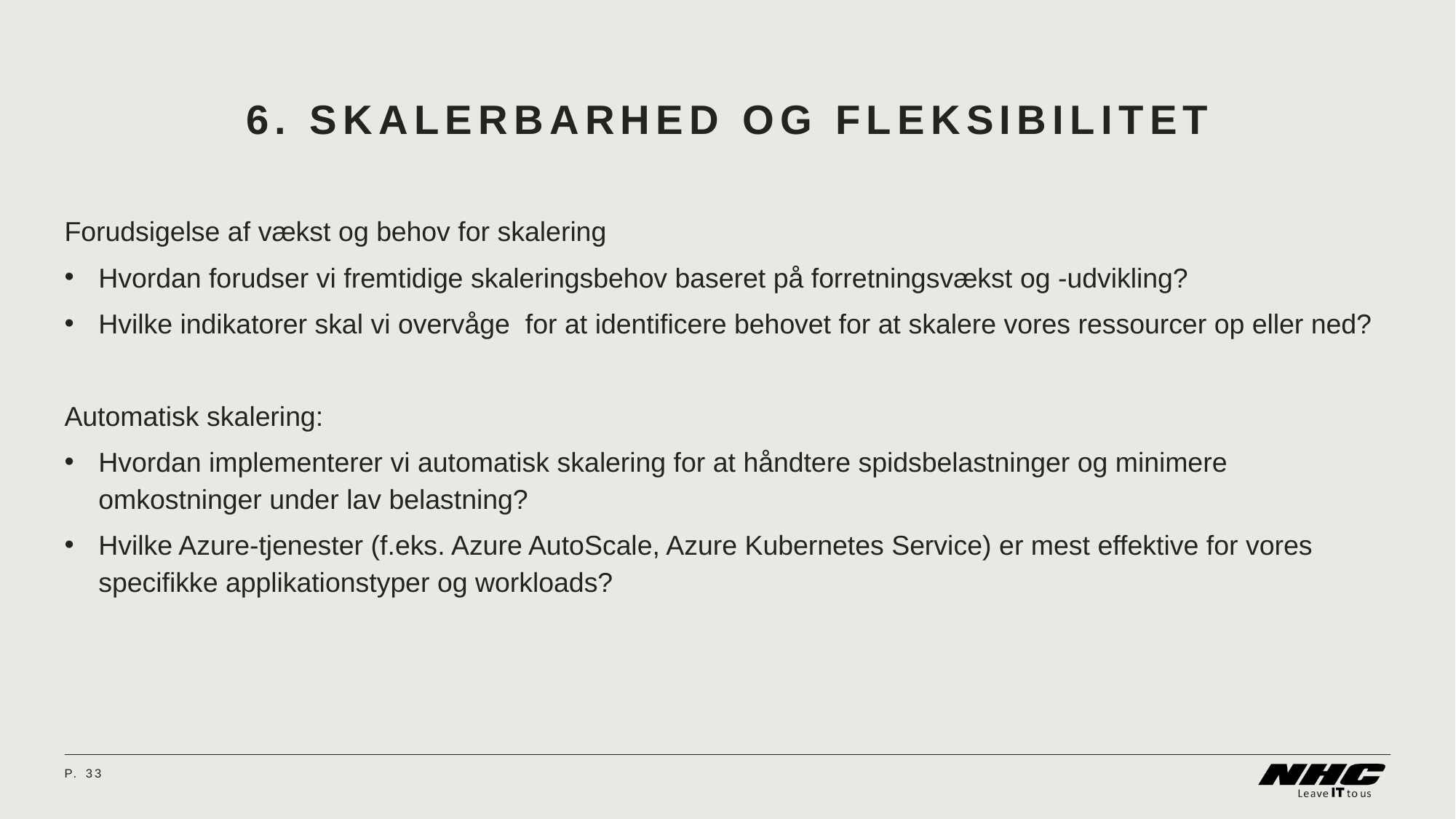

# 6. Skalerbarhed og fleksibilitet
Forudsigelse af vækst og behov for skalering
Hvordan forudser vi fremtidige skaleringsbehov baseret på forretningsvækst og -udvikling?
Hvilke indikatorer skal vi overvåge  for at identificere behovet for at skalere vores ressourcer op eller ned?

Automatisk skalering:
Hvordan implementerer vi automatisk skalering for at håndtere spidsbelastninger og minimere omkostninger under lav belastning?
Hvilke Azure-tjenester (f.eks. Azure AutoScale, Azure Kubernetes Service) er mest effektive for vores specifikke applikationstyper og workloads?
P.	33

08 April 2024